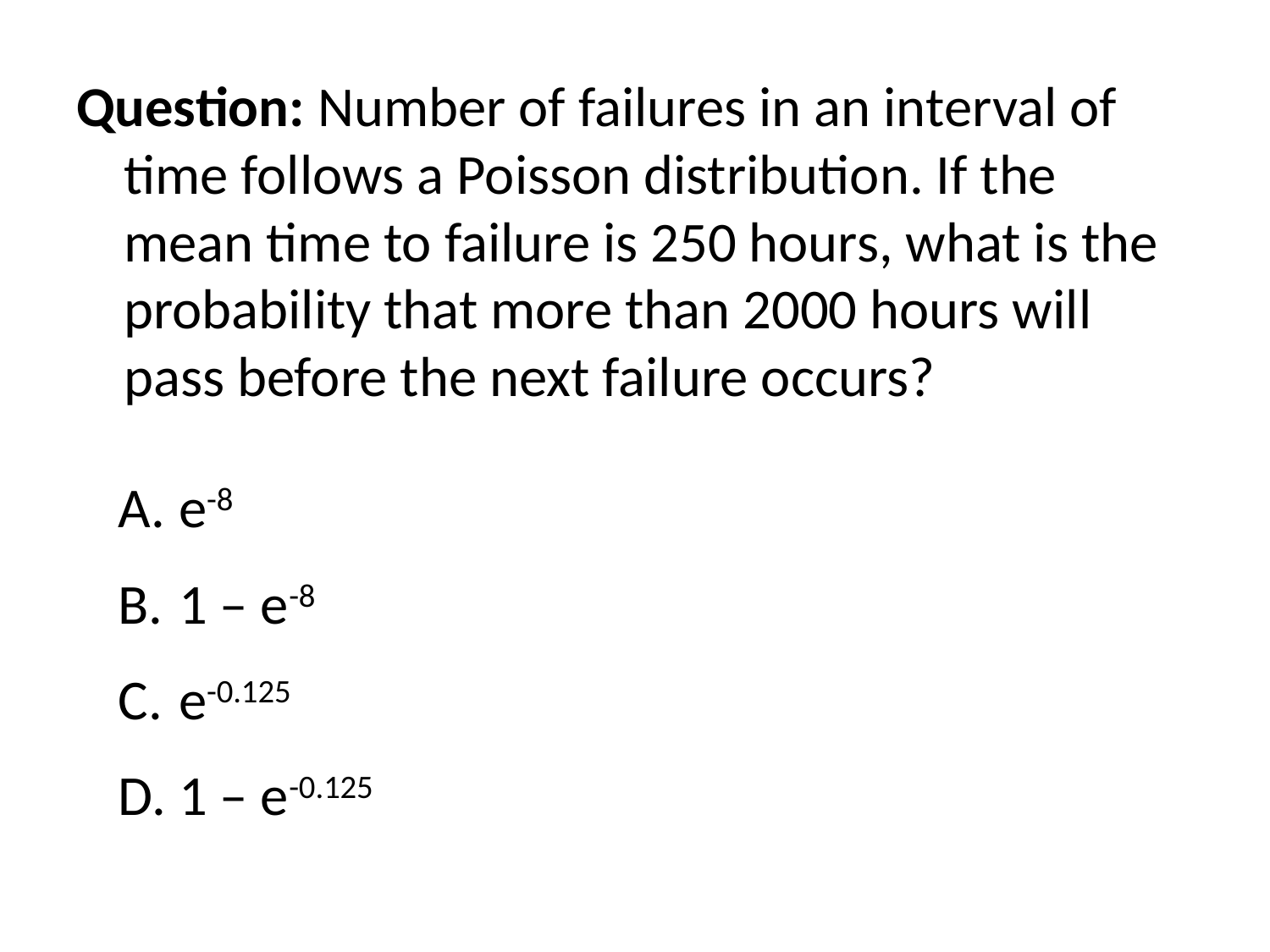

Question: Number of failures in an interval of time follows a Poisson distribution. If the mean time to failure is 250 hours, what is the probability that more than 2000 hours will pass before the next failure occurs?
 e-8
 1 – e-8
 e-0.125
 1 – e-0.125